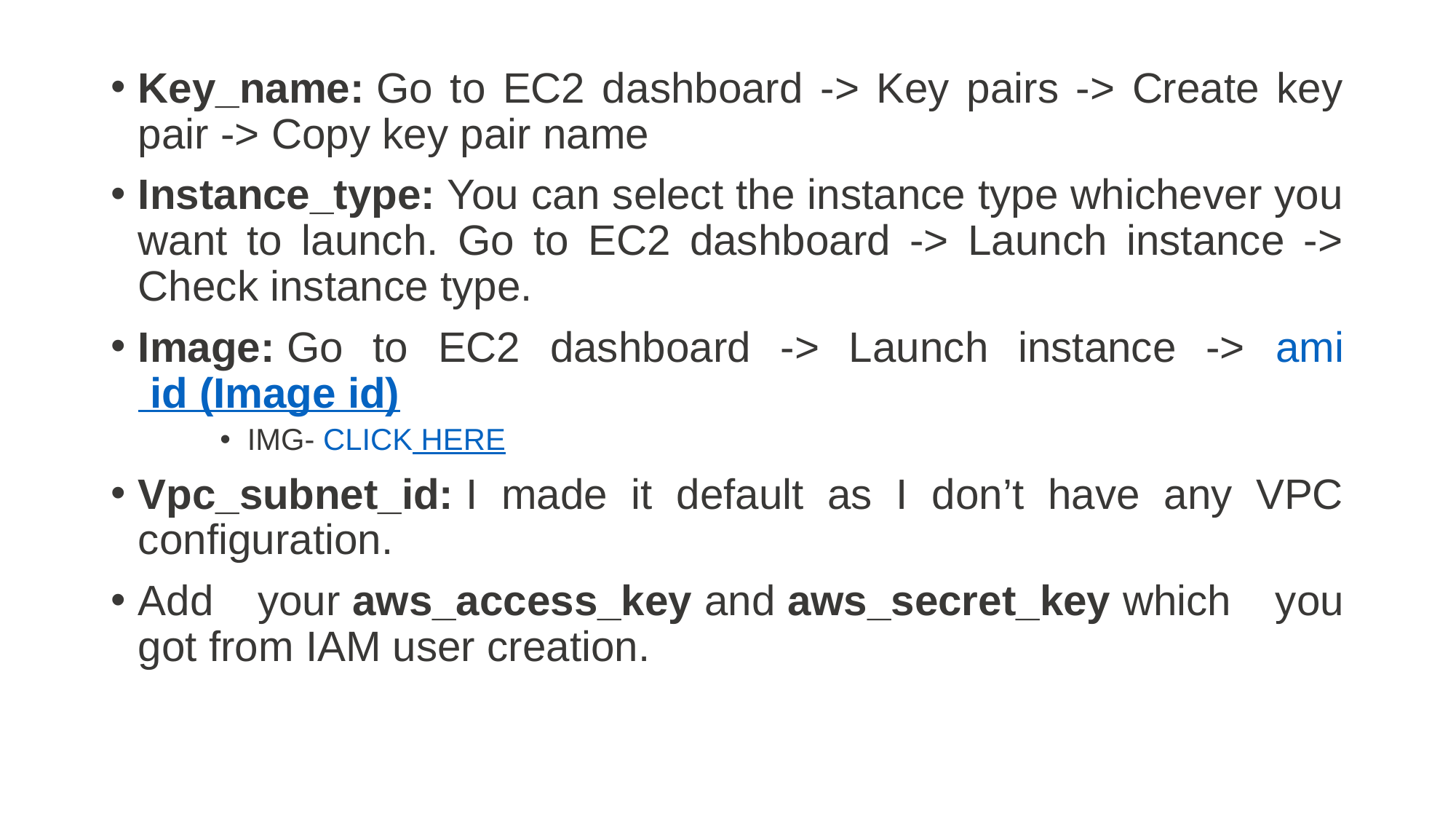

Key_name: Go to EC2 dashboard -> Key pairs -> Create key pair -> Copy key pair name
Instance_type: You can select the instance type whichever you want to launch. Go to EC2 dashboard -> Launch instance -> Check instance type.
Image: Go to EC2 dashboard -> Launch instance -> ami id (Image id)
IMG- CLICK HERE
Vpc_subnet_id: I made it default as I don’t have any VPC configuration.
Add your aws_access_key and aws_secret_key which you got from IAM user creation.